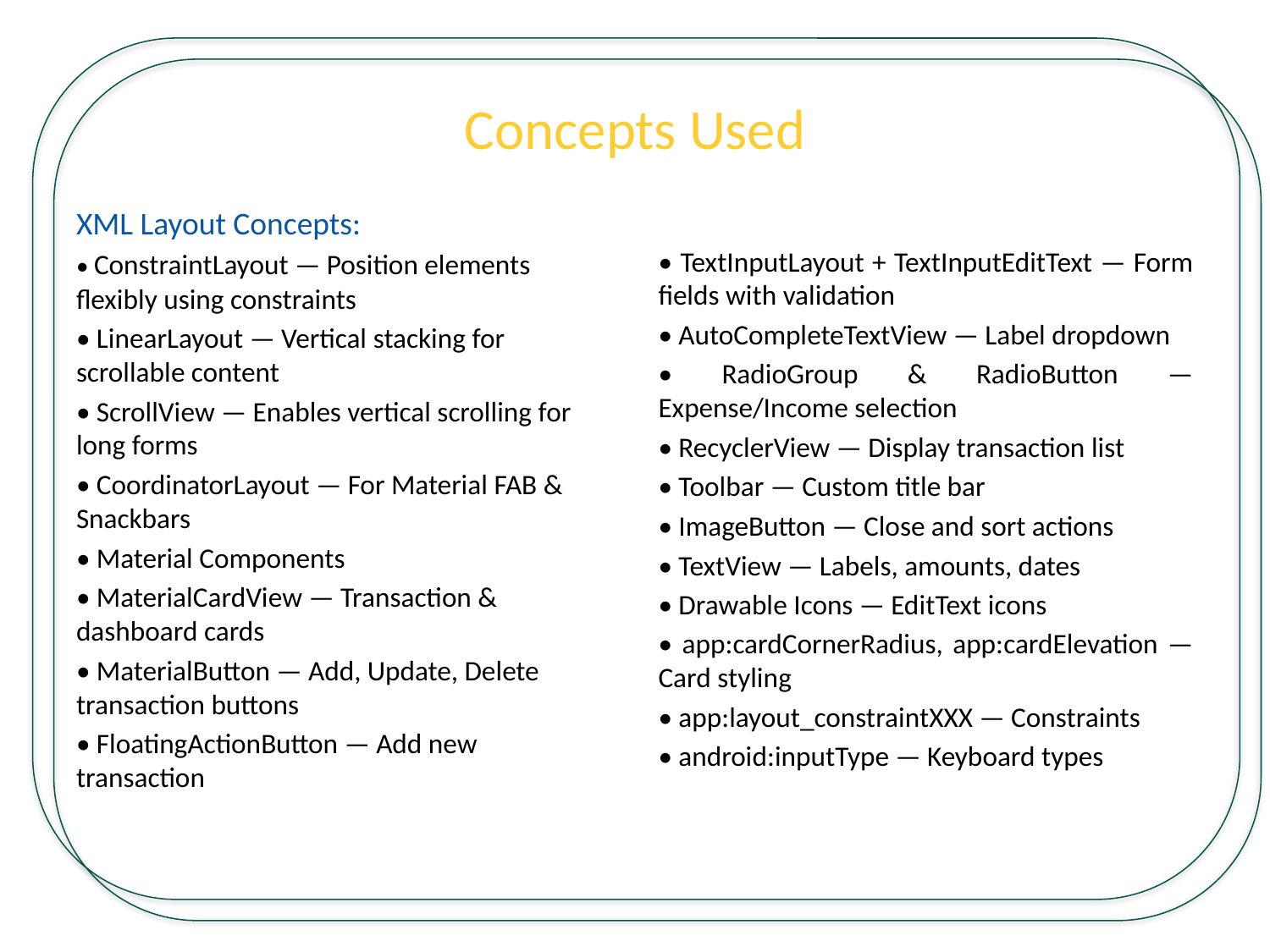

# Concepts Used

XML Layout Concepts:
• ConstraintLayout — Position elements flexibly using constraints
• LinearLayout — Vertical stacking for scrollable content
• ScrollView — Enables vertical scrolling for long forms
• CoordinatorLayout — For Material FAB & Snackbars
• Material Components
• MaterialCardView — Transaction & dashboard cards
• MaterialButton — Add, Update, Delete transaction buttons
• FloatingActionButton — Add new transaction

• TextInputLayout + TextInputEditText — Form fields with validation
• AutoCompleteTextView — Label dropdown
• RadioGroup & RadioButton — Expense/Income selection
• RecyclerView — Display transaction list
• Toolbar — Custom title bar
• ImageButton — Close and sort actions
• TextView — Labels, amounts, dates
• Drawable Icons — EditText icons
• app:cardCornerRadius, app:cardElevation — Card styling
• app:layout_constraintXXX — Constraints
• android:inputType — Keyboard types